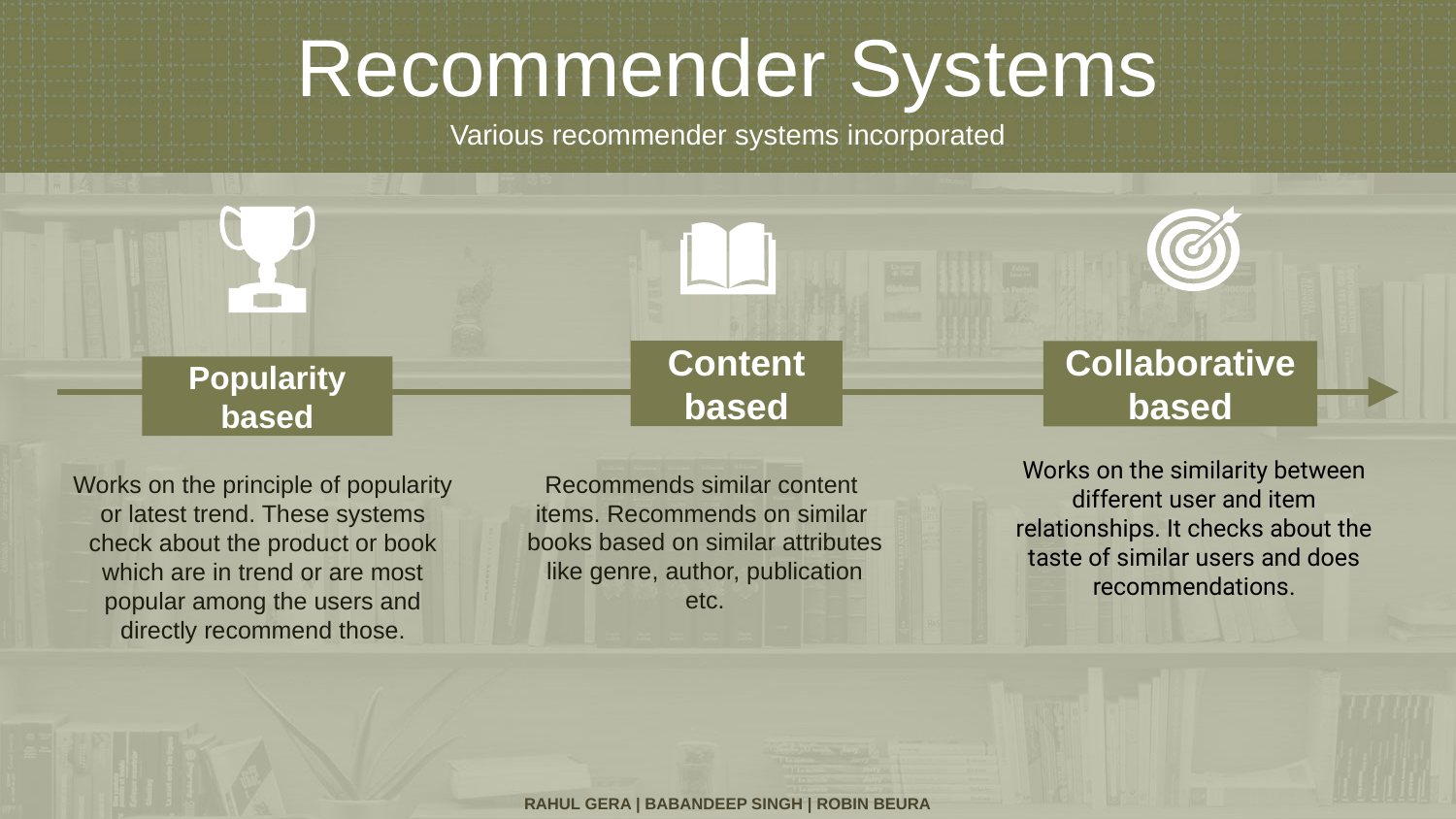

Recommender Systems
Various recommender systems incorporated

Content based
Collaborative based
Popularity based
Works on the similarity between
different user and item
relationships. It checks about the
taste of similar users and does
recommendations.
Works on the principle of popularity or latest trend. These systems check about the product or book which are in trend or are most popular among the users and directly recommend those.
Recommends similar content
items. Recommends on similar
books based on similar attributes
like genre, author, publication etc.
RAHUL GERA | BABANDEEP SINGH | ROBIN BEURA